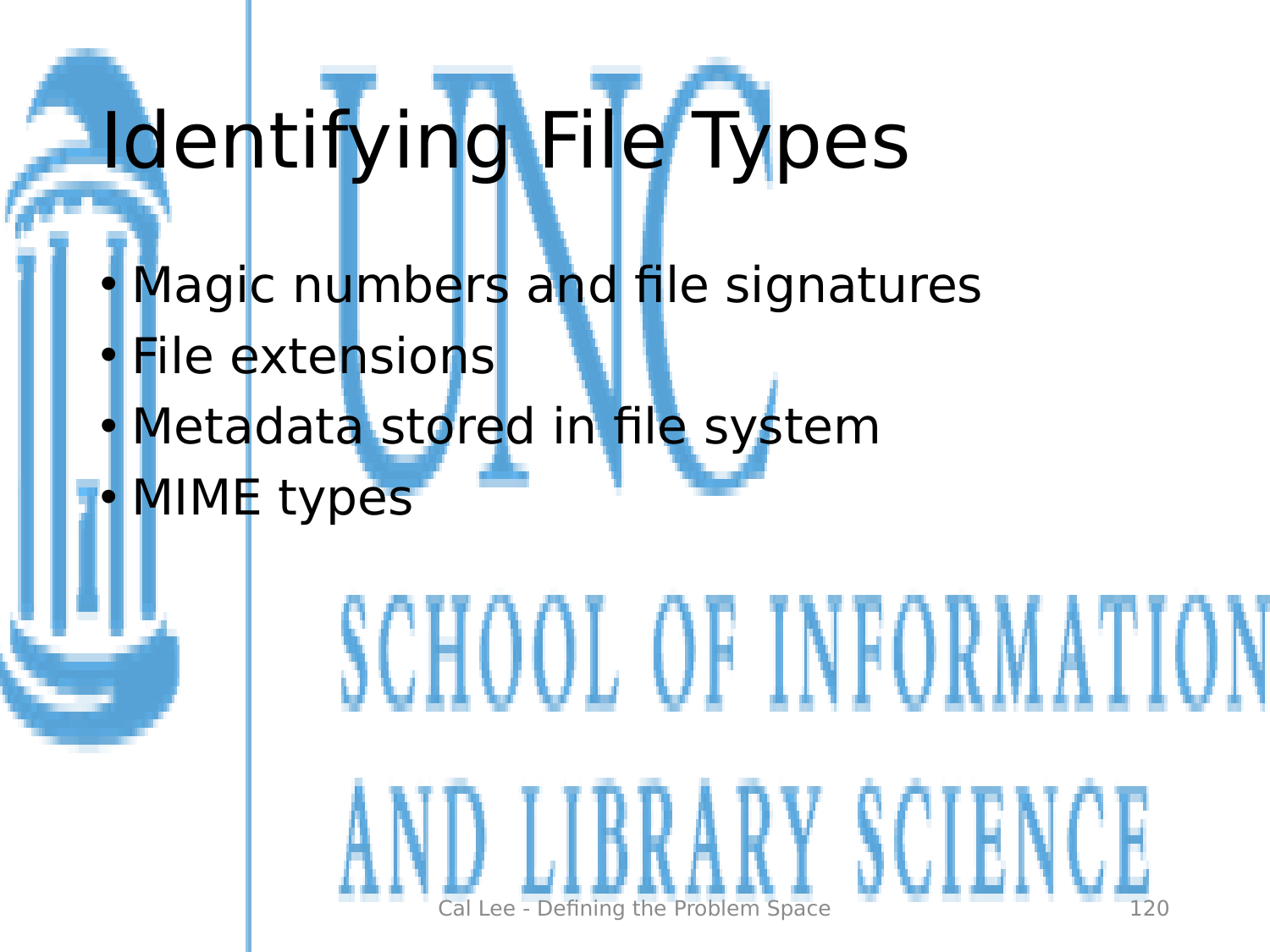

# Identifying File Types
Magic numbers and file signatures
File extensions
Metadata stored in file system
MIME types
Cal Lee - Defining the Problem Space
120